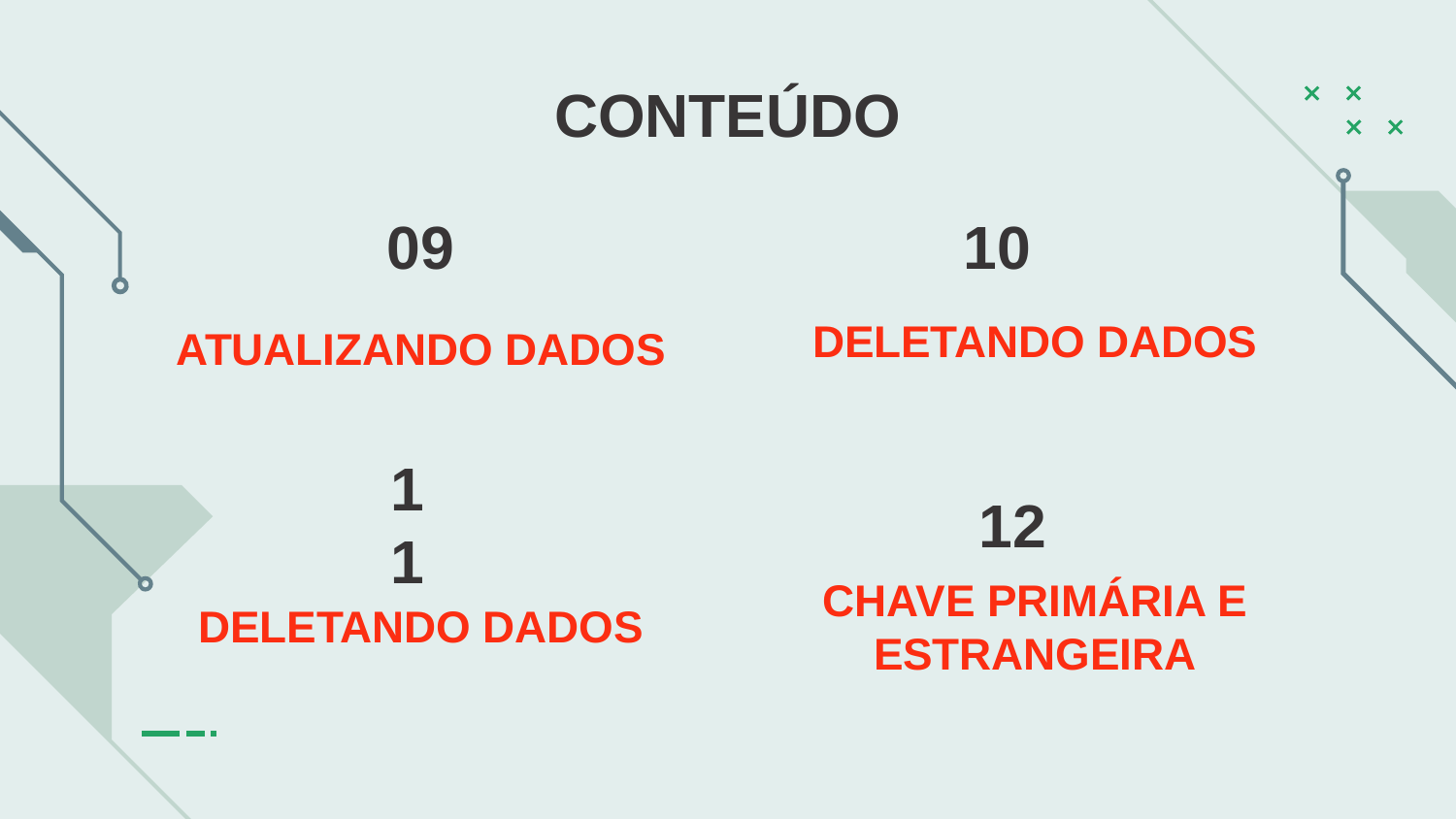

CONTEÚDO
# 09
10
ATUALIZANDO DADOS
DELETANDO DADOS
11
12
DELETANDO DADOS
CHAVE PRIMÁRIA E ESTRANGEIRA